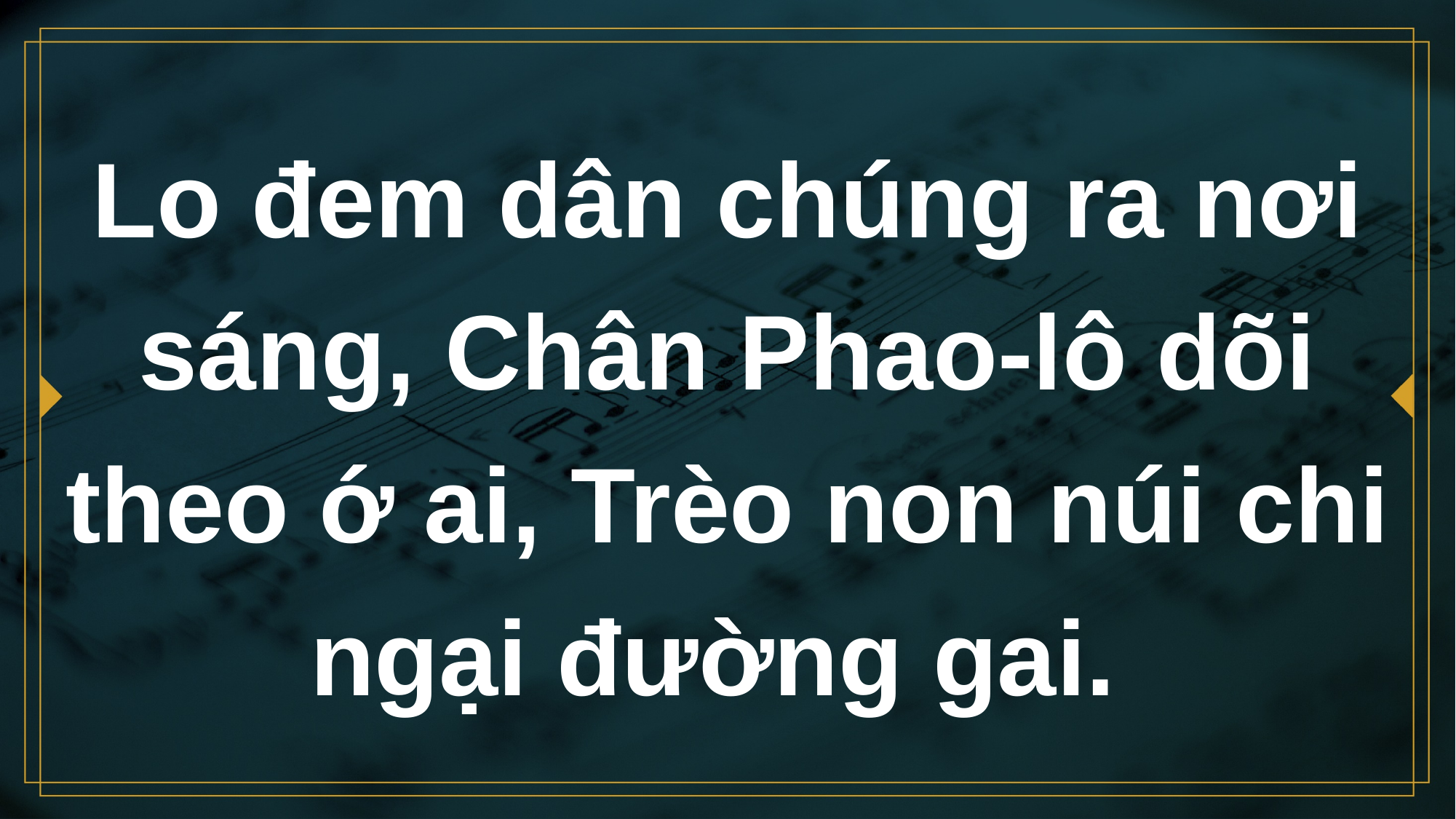

# Lo đem dân chúng ra nơi sáng, Chân Phao-lô dõi theo ớ ai, Trèo non núi chi ngại đường gai.